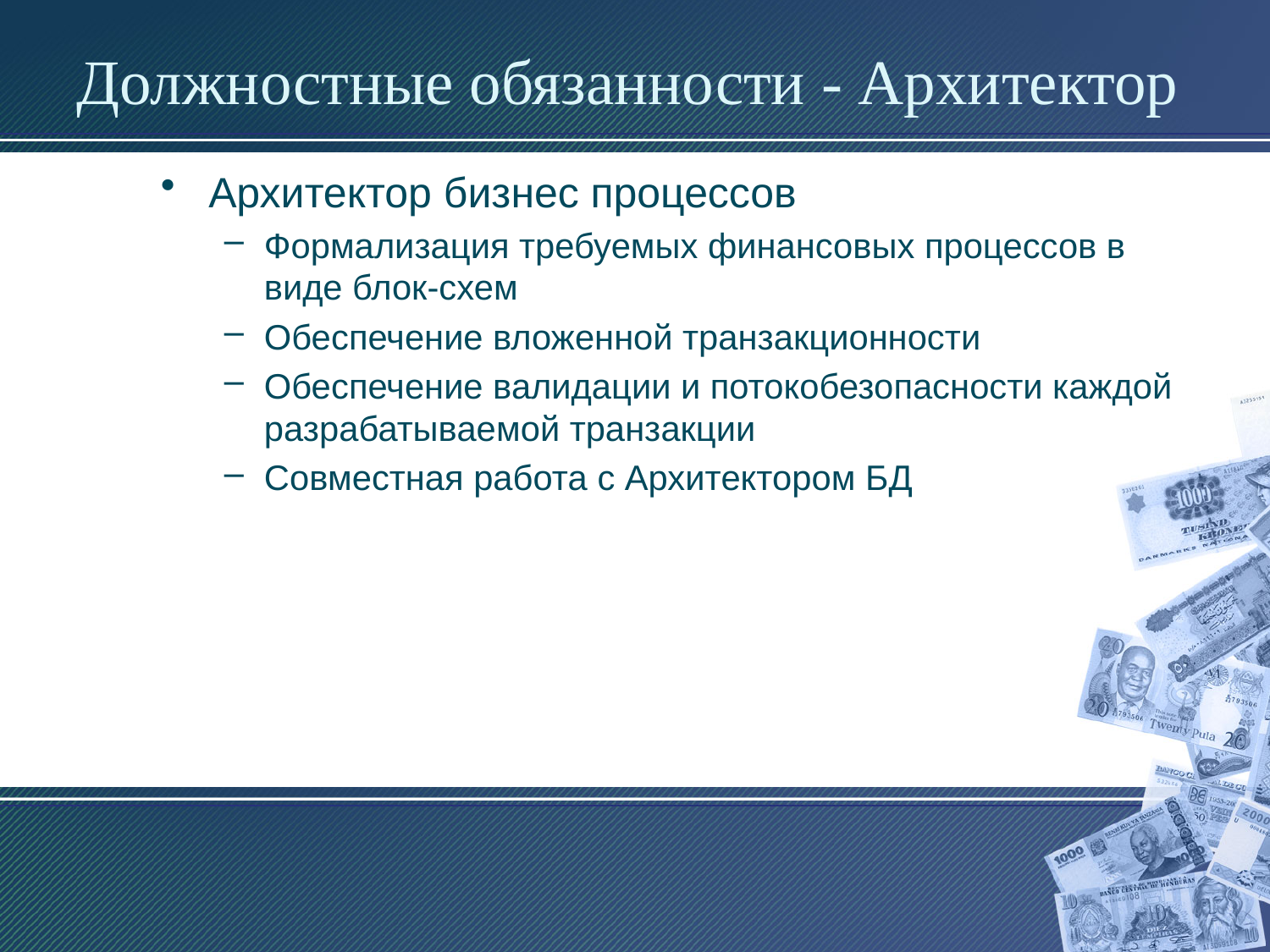

# Должностные обязанности - Архитектор
Архитектор бизнес процессов
Формализация требуемых финансовых процессов в виде блок-схем
Обеспечение вложенной транзакционности
Обеспечение валидации и потокобезопасности каждой разрабатываемой транзакции
Совместная работа с Архитектором БД